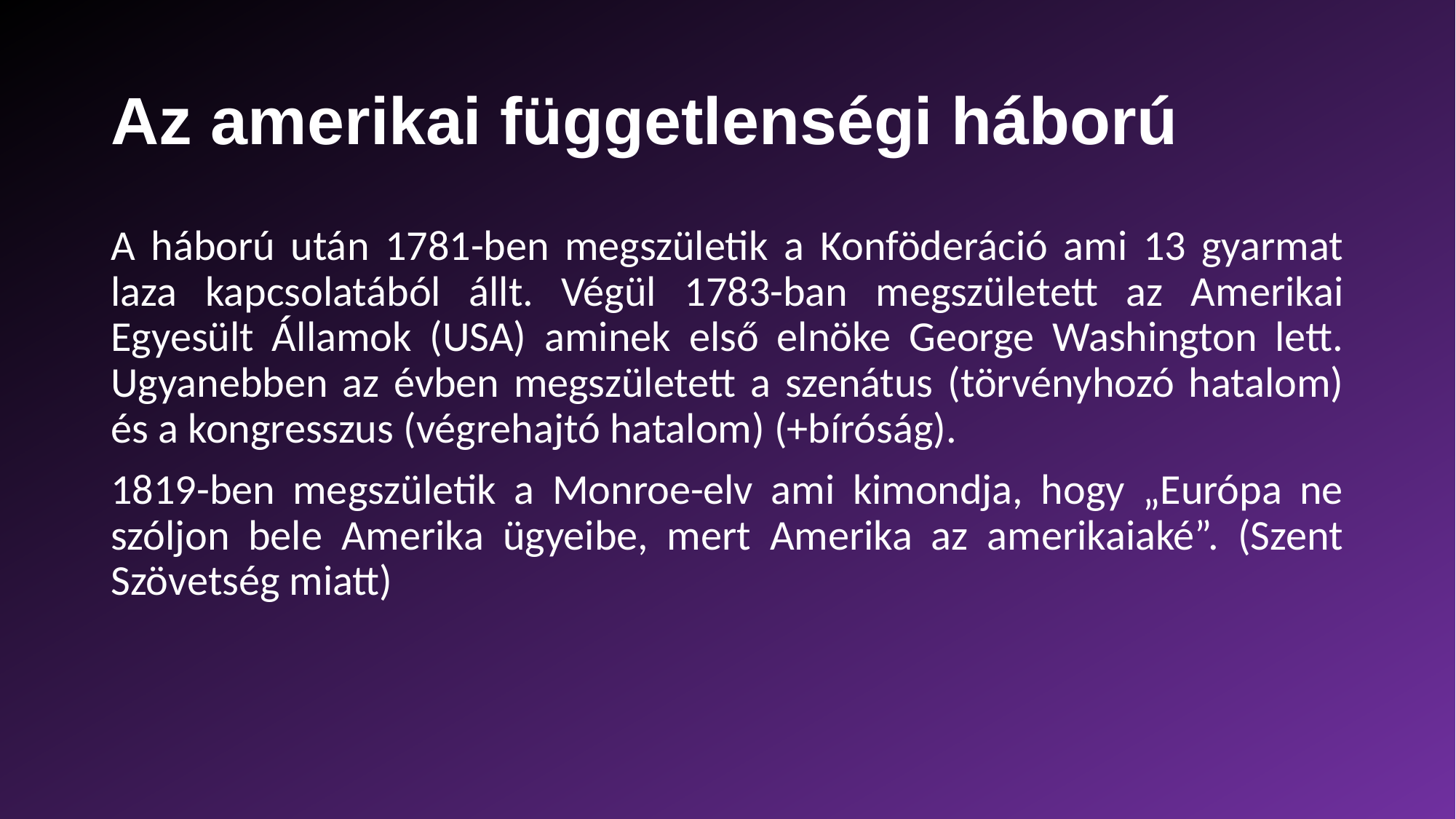

# Az amerikai függetlenségi háború
A háború után 1781-ben megszületik a Konföderáció ami 13 gyarmat laza kapcsolatából állt. Végül 1783-ban megszületett az Amerikai Egyesült Államok (USA) aminek első elnöke George Washington lett. Ugyanebben az évben megszületett a szenátus (törvényhozó hatalom) és a kongresszus (végrehajtó hatalom) (+bíróság).
1819-ben megszületik a Monroe-elv ami kimondja, hogy „Európa ne szóljon bele Amerika ügyeibe, mert Amerika az amerikaiaké”. (Szent Szövetség miatt)